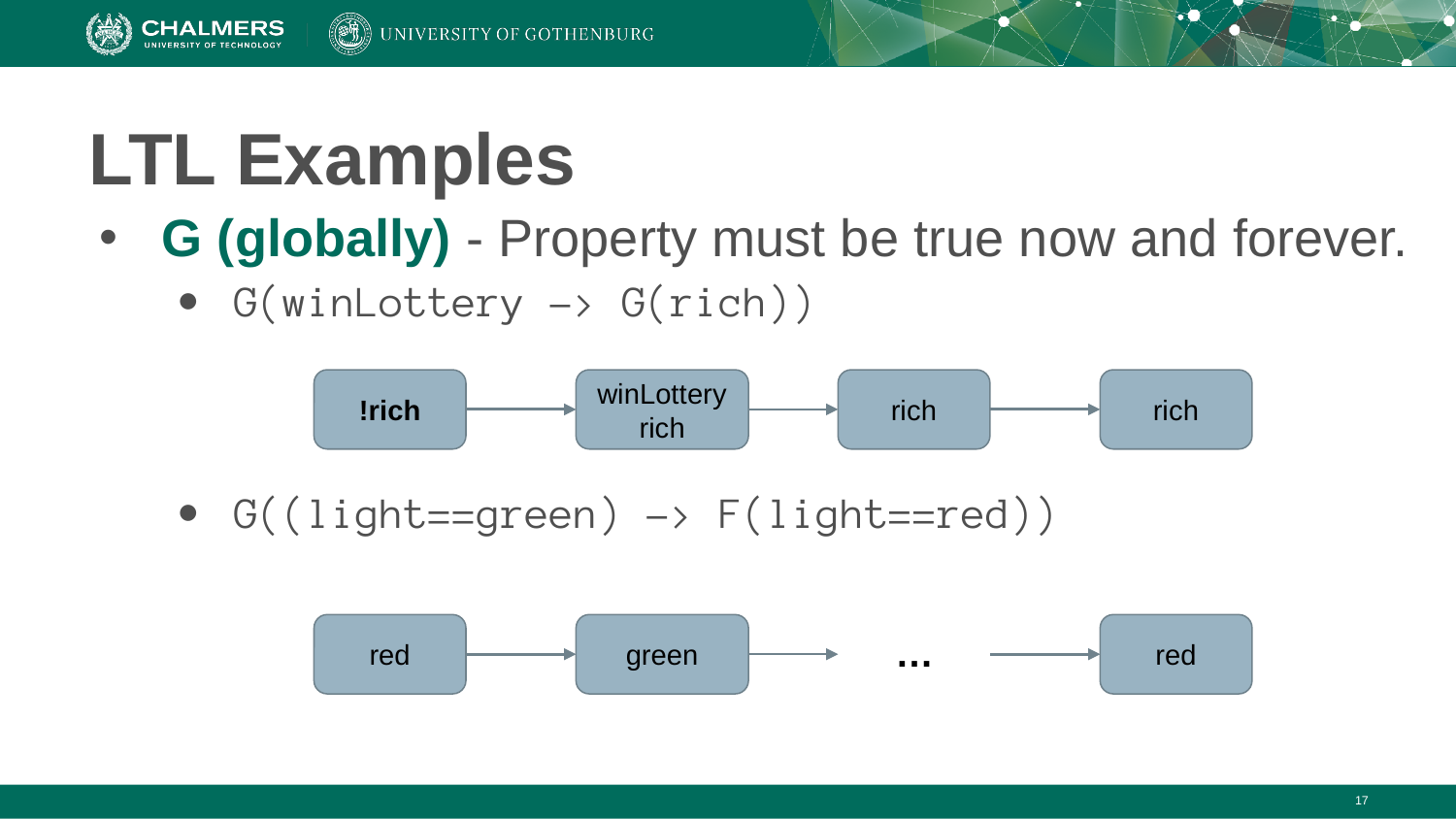

# LTL Examples
G (globally) - Property must be true now and forever.
G(winLottery -> G(rich))

G((light==green) -> F(light==red))

!rich
winLottery
rich
rich
rich
red
green
…
red
17